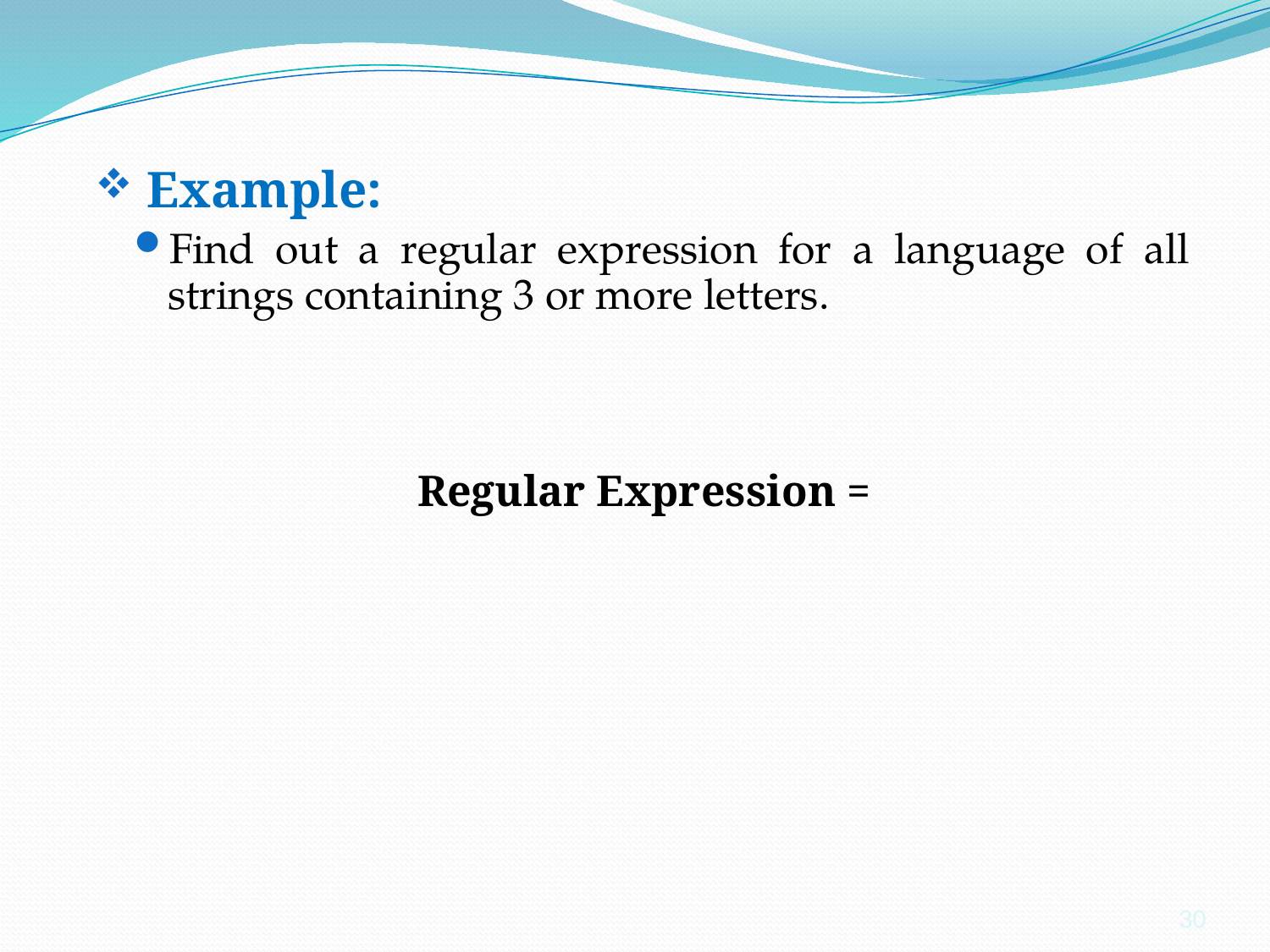

Example:
Find out a regular expression for a language of all strings containing 3 or more letters.

Regular Expression =
30